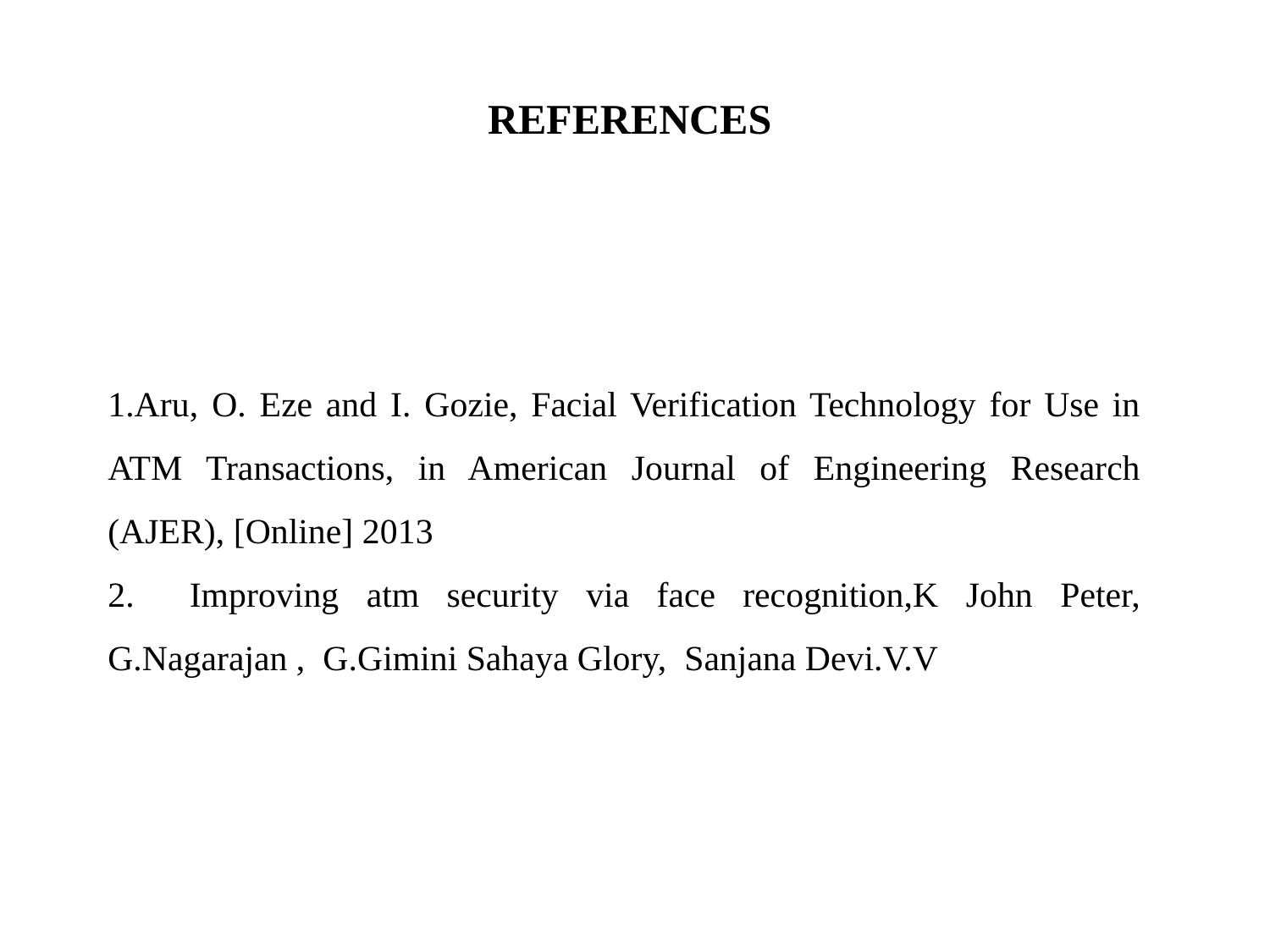

# REFERENCES
1.Aru, O. Eze and I. Gozie, Facial Verification Technology for Use in ATM Transactions, in American Journal of Engineering Research (AJER), [Online] 2013
2.  Improving atm security via face recognition,K John Peter, G.Nagarajan ,  G.Gimini Sahaya Glory,  Sanjana Devi.V.V